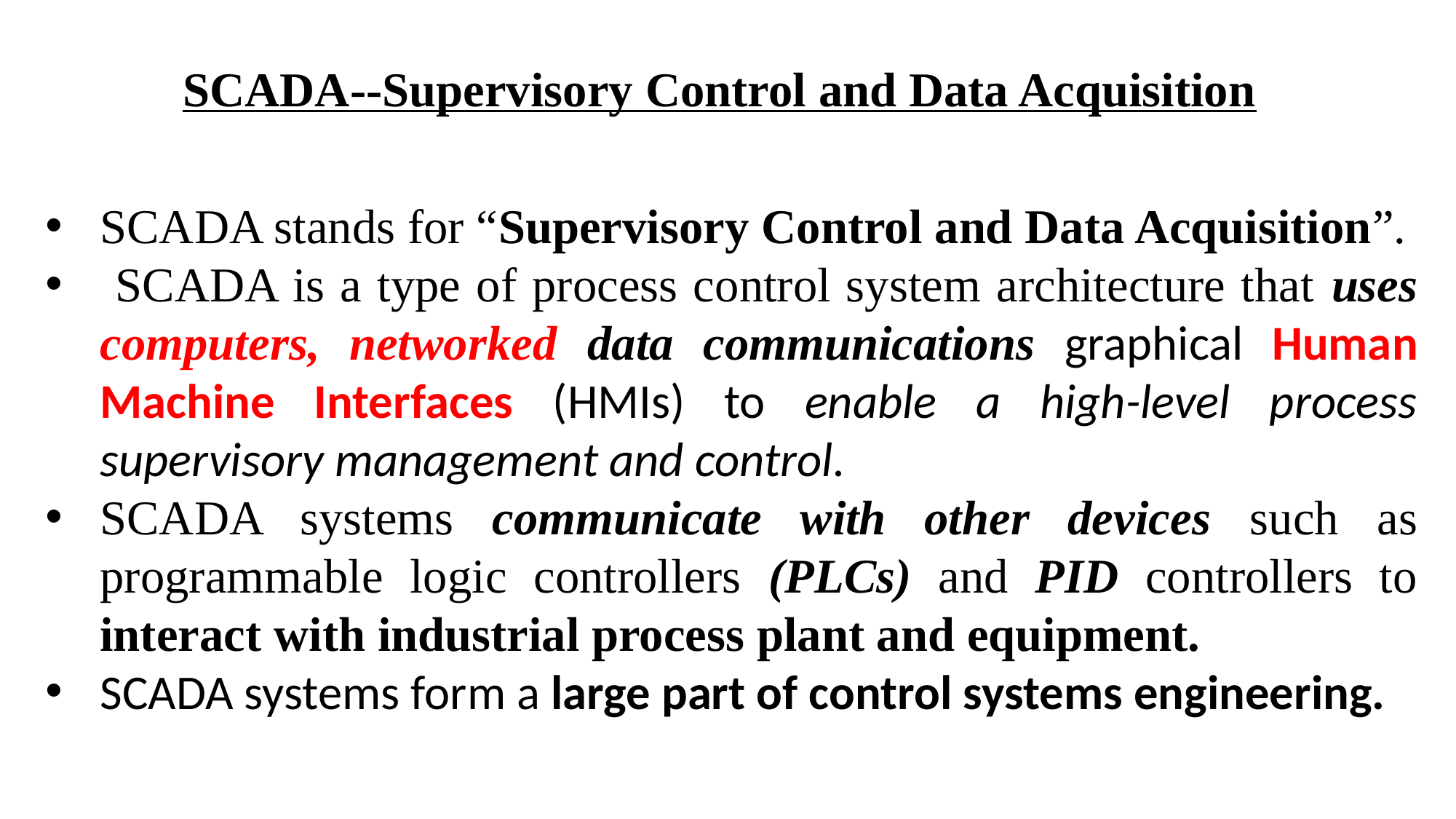

SCADA--Supervisory Control and Data Acquisition
SCADA stands for “Supervisory Control and Data Acquisition”.
 SCADA is a type of process control system architecture that uses computers, networked data communications graphical Human Machine Interfaces (HMIs) to enable a high-level process supervisory management and control.
SCADA systems communicate with other devices such as programmable logic controllers (PLCs) and PID controllers to interact with industrial process plant and equipment.
SCADA systems form a large part of control systems engineering.